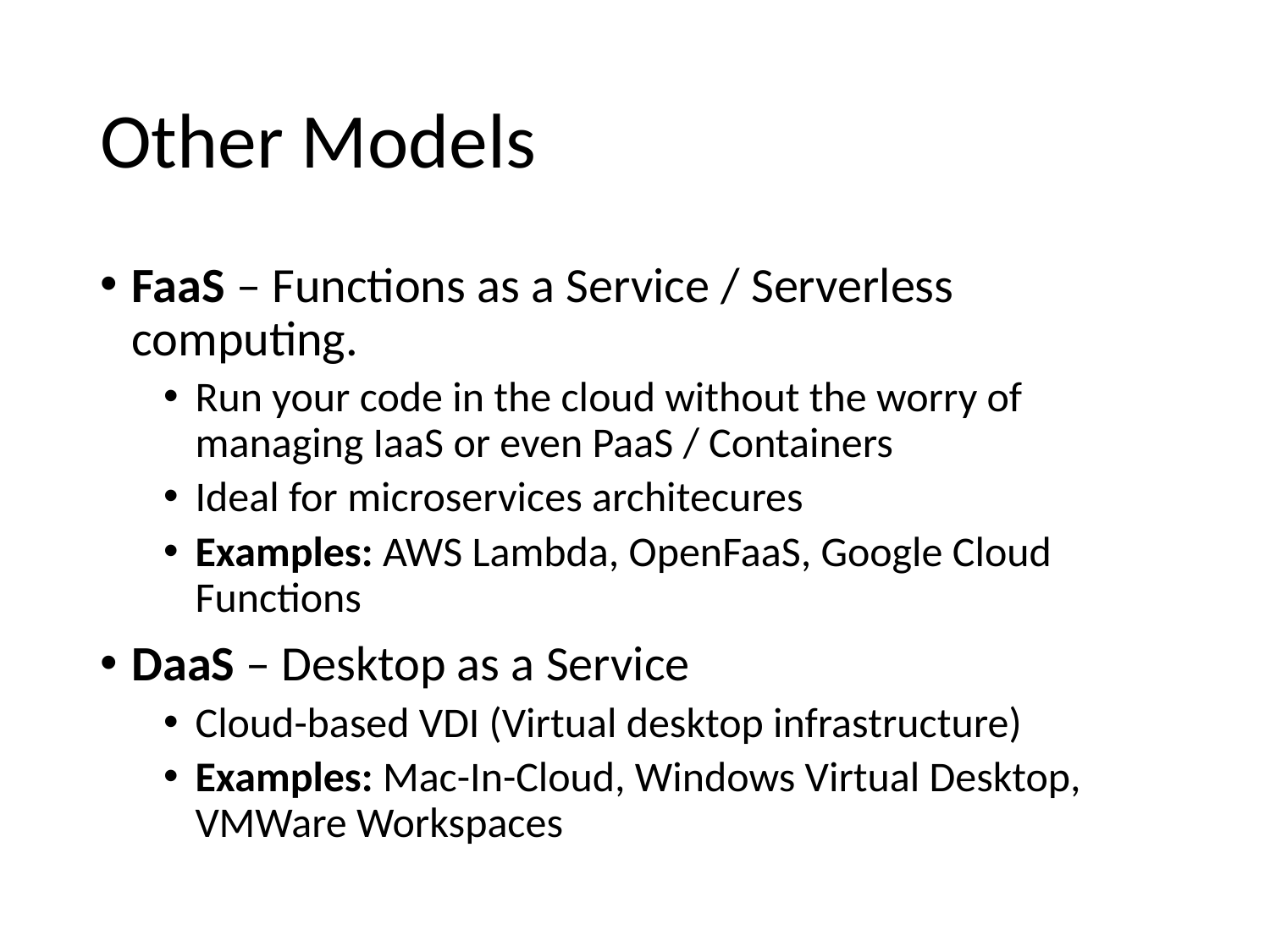

# Other Models
FaaS – Functions as a Service / Serverless computing.
Run your code in the cloud without the worry of managing IaaS or even PaaS / Containers
Ideal for microservices architecures
Examples: AWS Lambda, OpenFaaS, Google Cloud Functions
DaaS – Desktop as a Service
Cloud-based VDI (Virtual desktop infrastructure)
Examples: Mac-In-Cloud, Windows Virtual Desktop, VMWare Workspaces